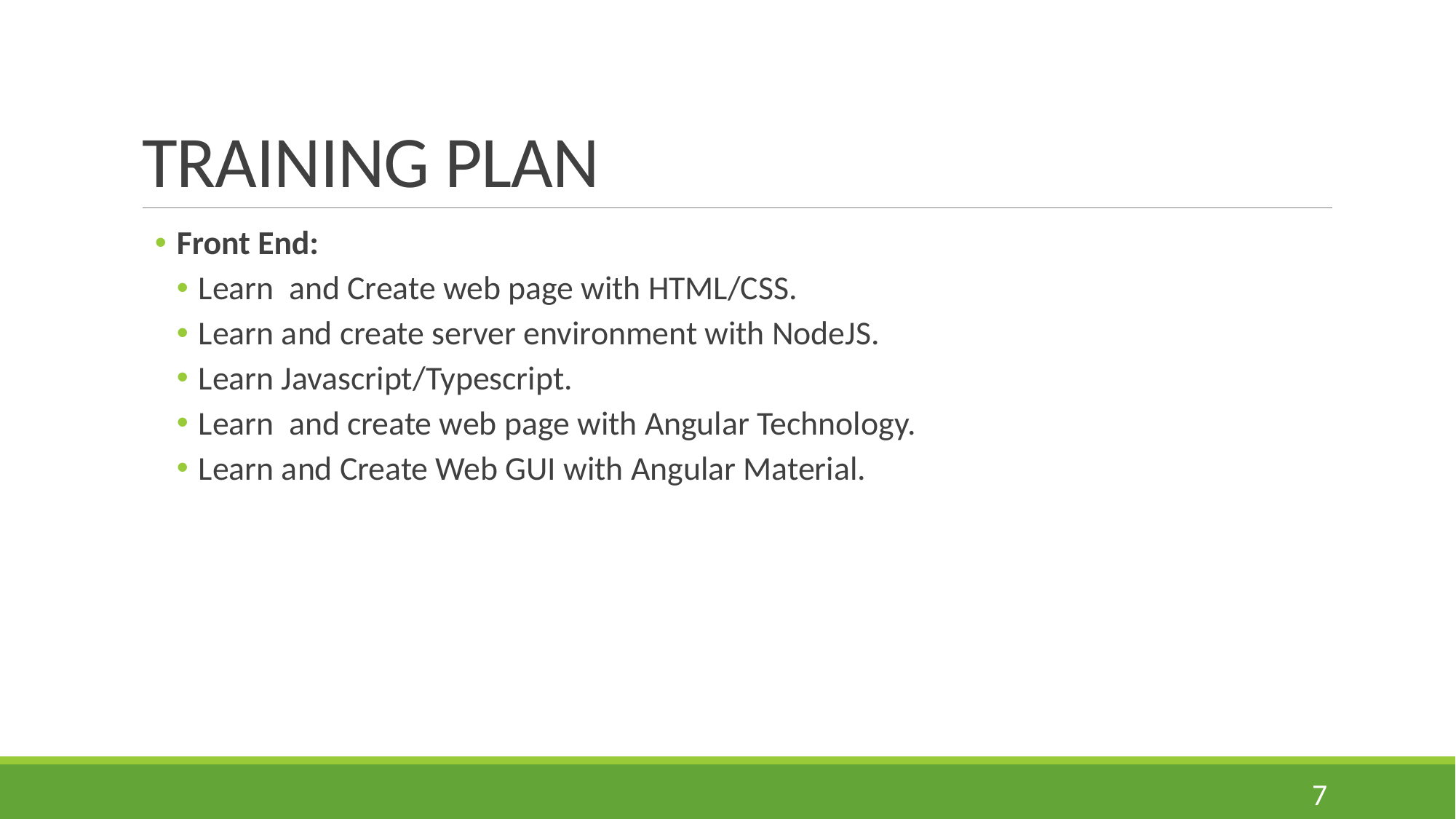

# TRAINING PLAN
Front End:
Learn  and Create web page with HTML/CSS.
Learn and create server environment with NodeJS.
Learn Javascript/Typescript.
Learn  and create web page with Angular Technology.
Learn and Create Web GUI with Angular Material.

7